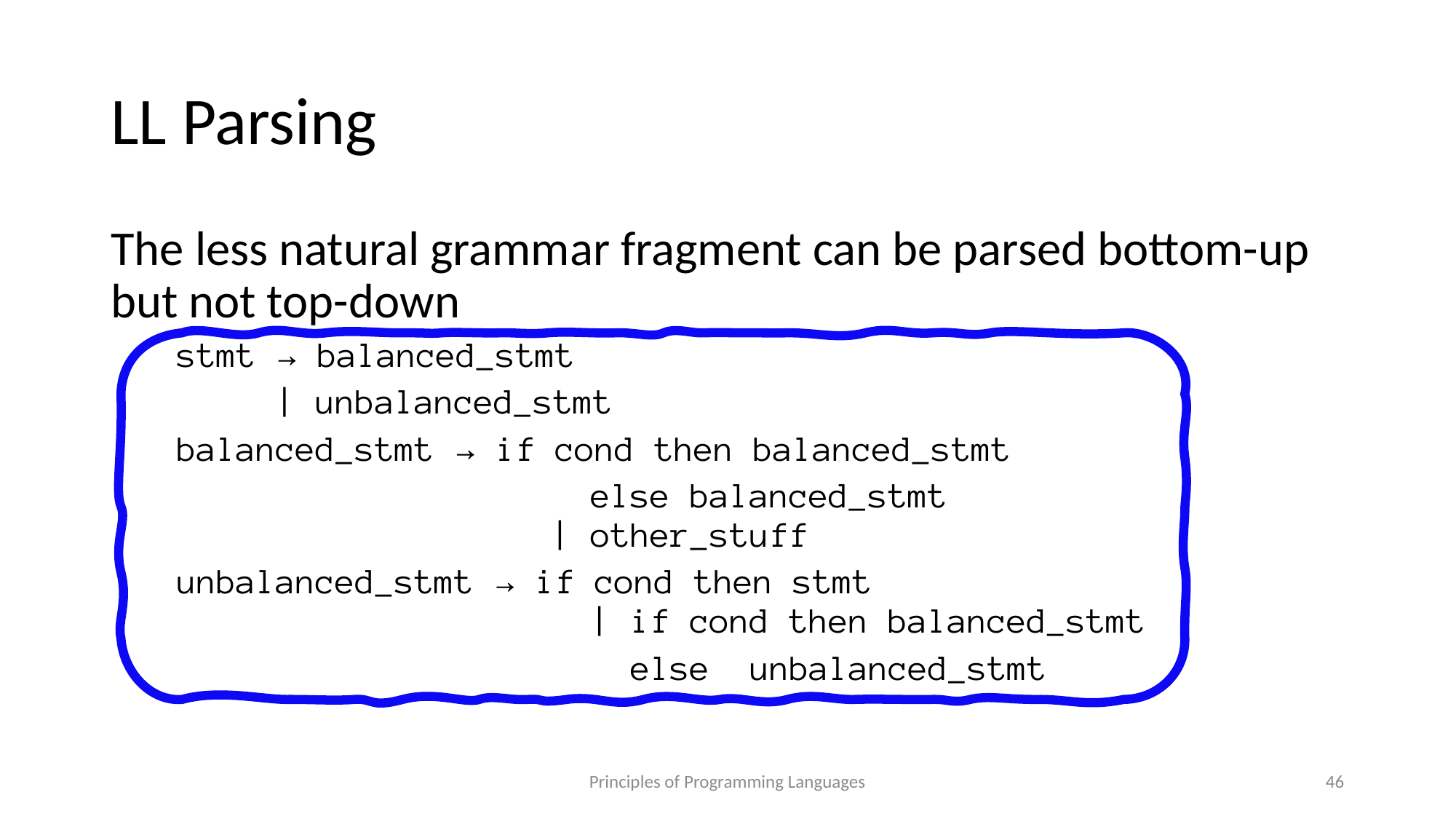

# LL Parsing
The less natural grammar fragment can be parsed bottom-up but not top-down
stmt → balanced_stmt
     | unbalanced_stmt
balanced_stmt → if cond then balanced_stmt
				   else balanced_stmt
			 | other_stuff
unbalanced_stmt → if cond then stmt
			   | if cond then balanced_stmt
				     else 	unbalanced_stmt

Principles of Programming Languages
46